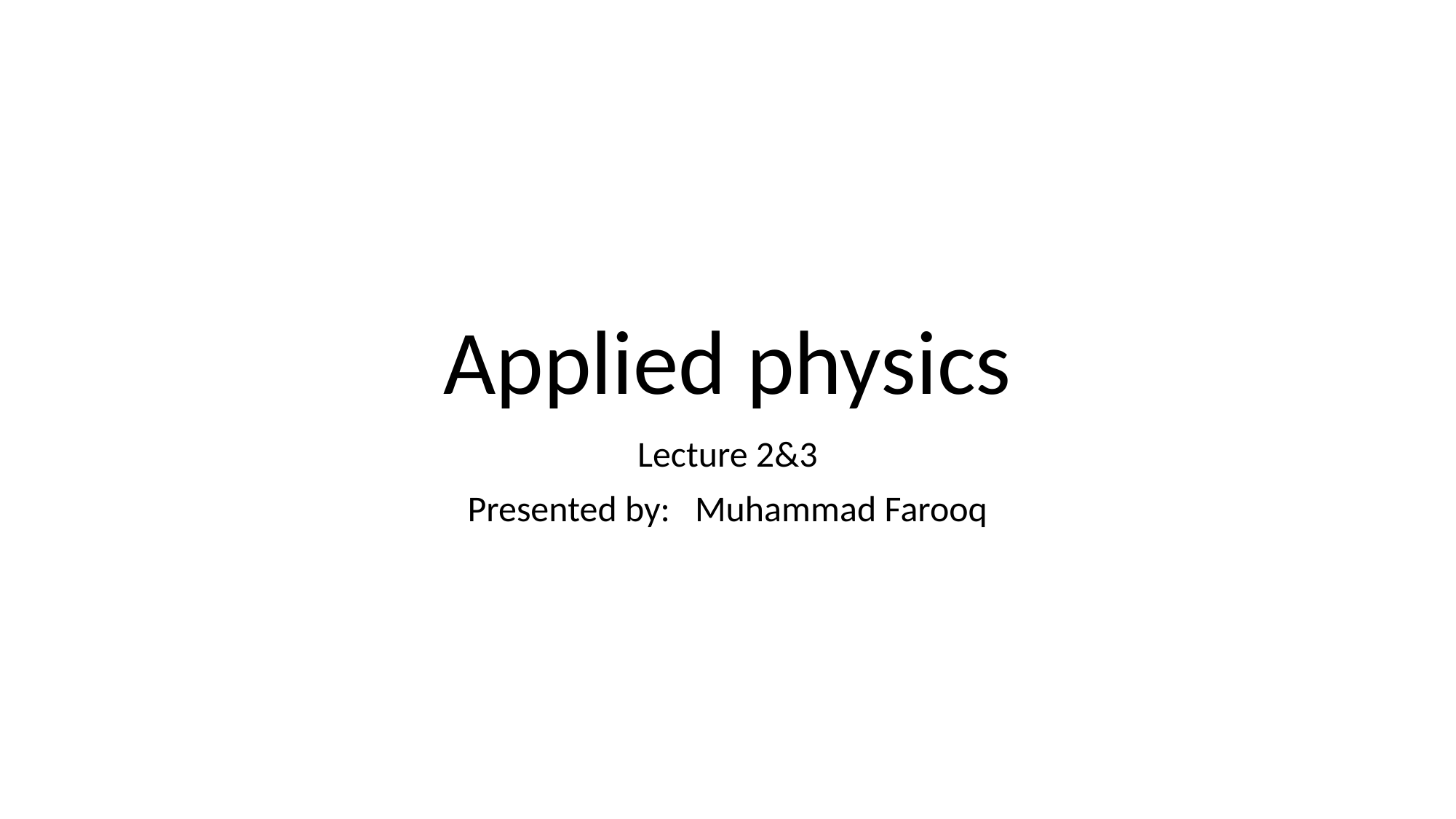

# Applied physics
Lecture 2&3
Presented by:   Muhammad Farooq